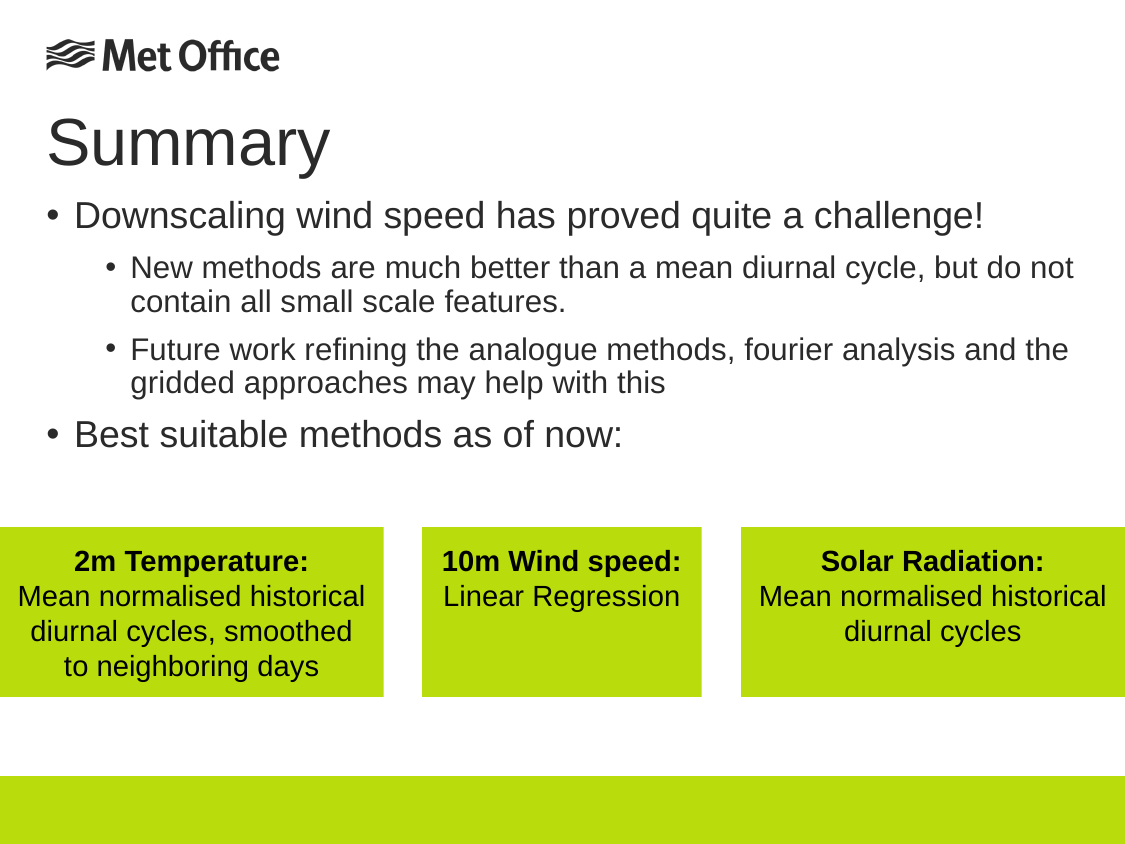

# Summary
Downscaling wind speed has proved quite a challenge!
New methods are much better than a mean diurnal cycle, but do not contain all small scale features.
Future work refining the analogue methods, fourier analysis and the gridded approaches may help with this
Best suitable methods as of now:
2m Temperature:
Mean normalised historical diurnal cycles, smoothed to neighboring days
10m Wind speed:
Linear Regression

Solar Radiation:
Mean normalised historical diurnal cycles